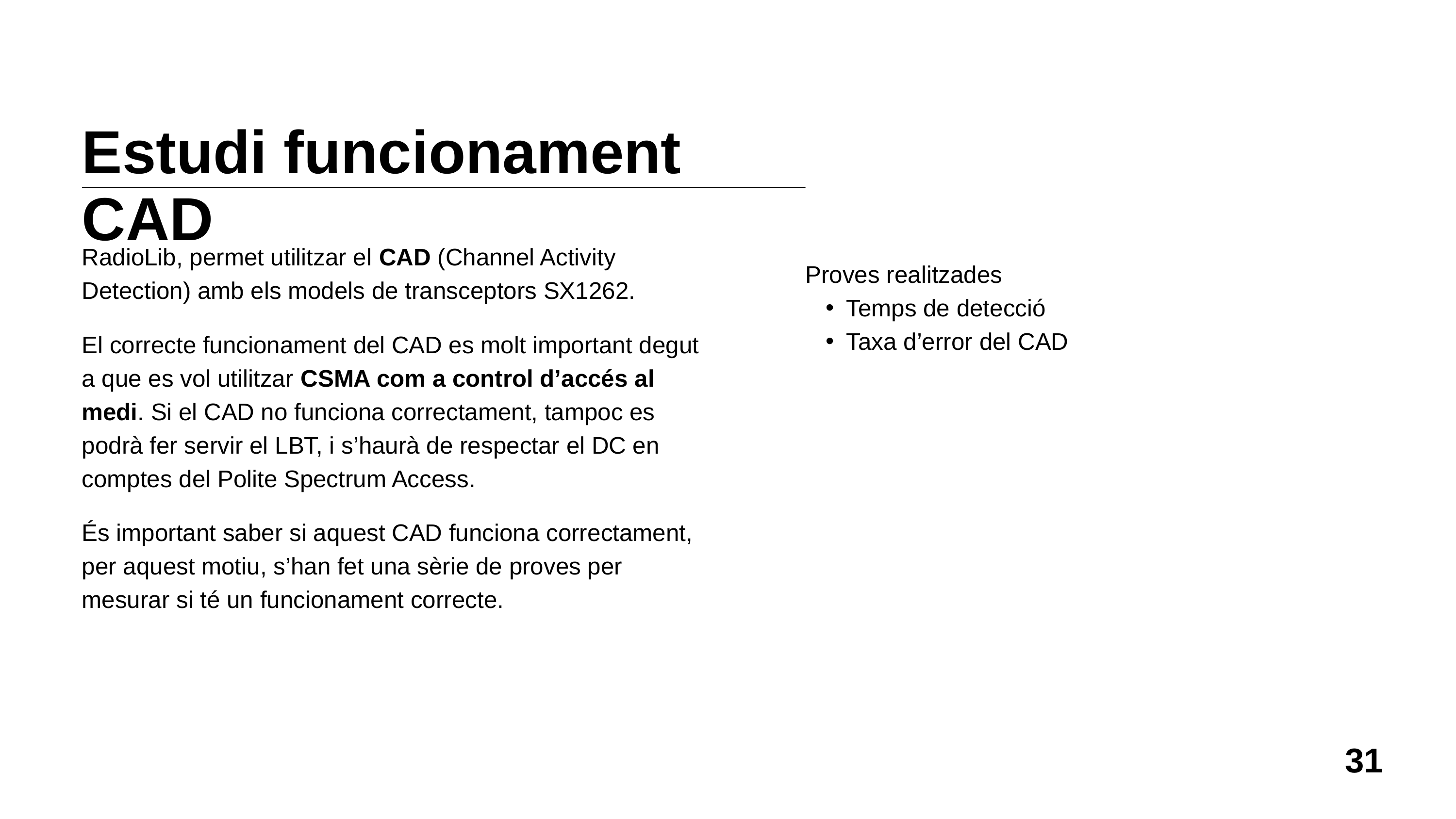

Estudi funcionament CAD

RadioLib, permet utilitzar el CAD (Channel Activity Detection) amb els models de transceptors SX1262.
Proves realitzades
Temps de detecció
Taxa d’error del CAD
El correcte funcionament del CAD es molt important degut a que es vol utilitzar CSMA com a control d’accés al medi. Si el CAD no funciona correctament, tampoc es podrà fer servir el LBT, i s’haurà de respectar el DC en comptes del Polite Spectrum Access.
És important saber si aquest CAD funciona correctament, per aquest motiu, s’han fet una sèrie de proves per mesurar si té un funcionament correcte.
31